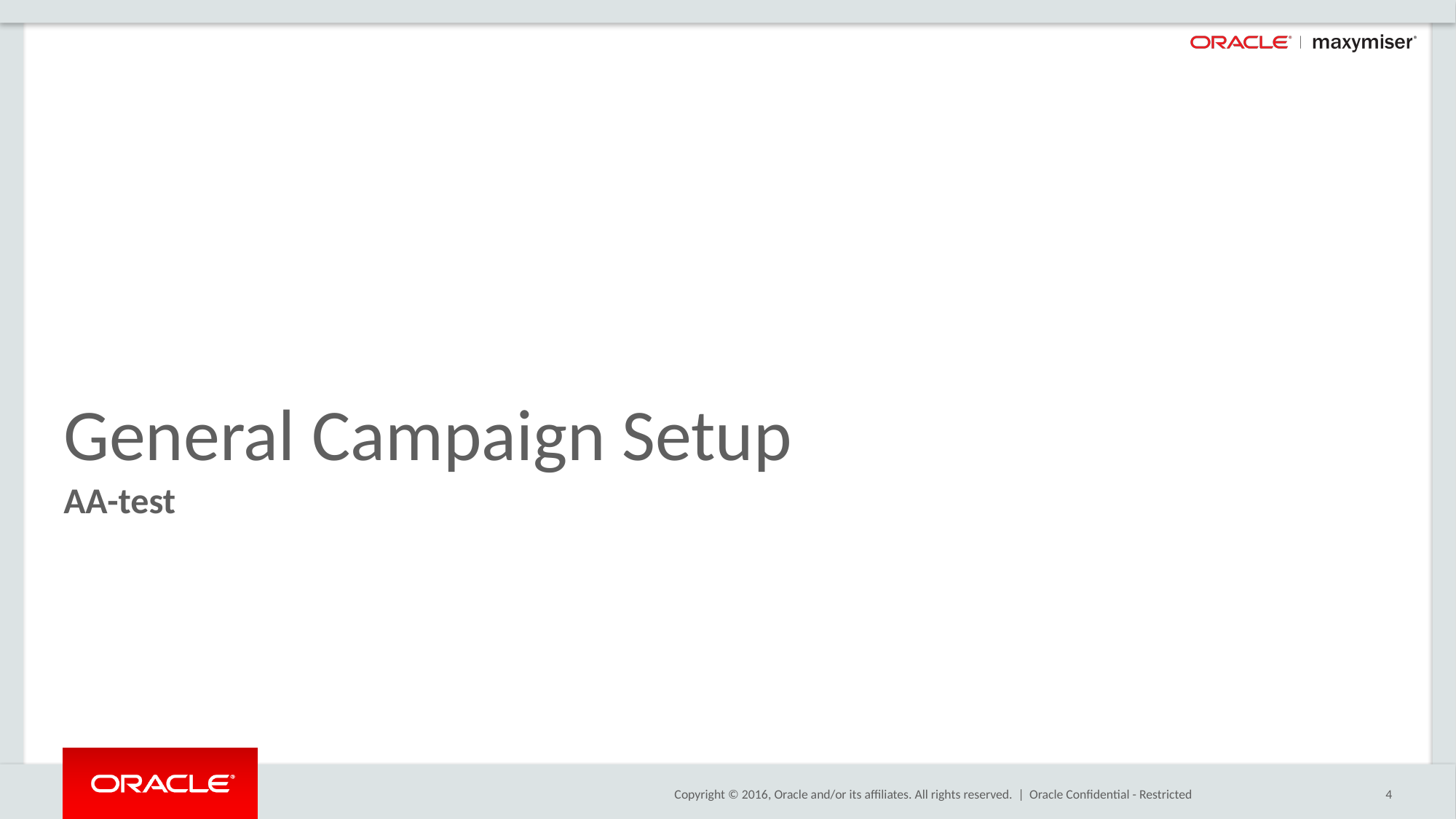

# General Campaign Setup
AA-test
Oracle Confidential - Restricted
4